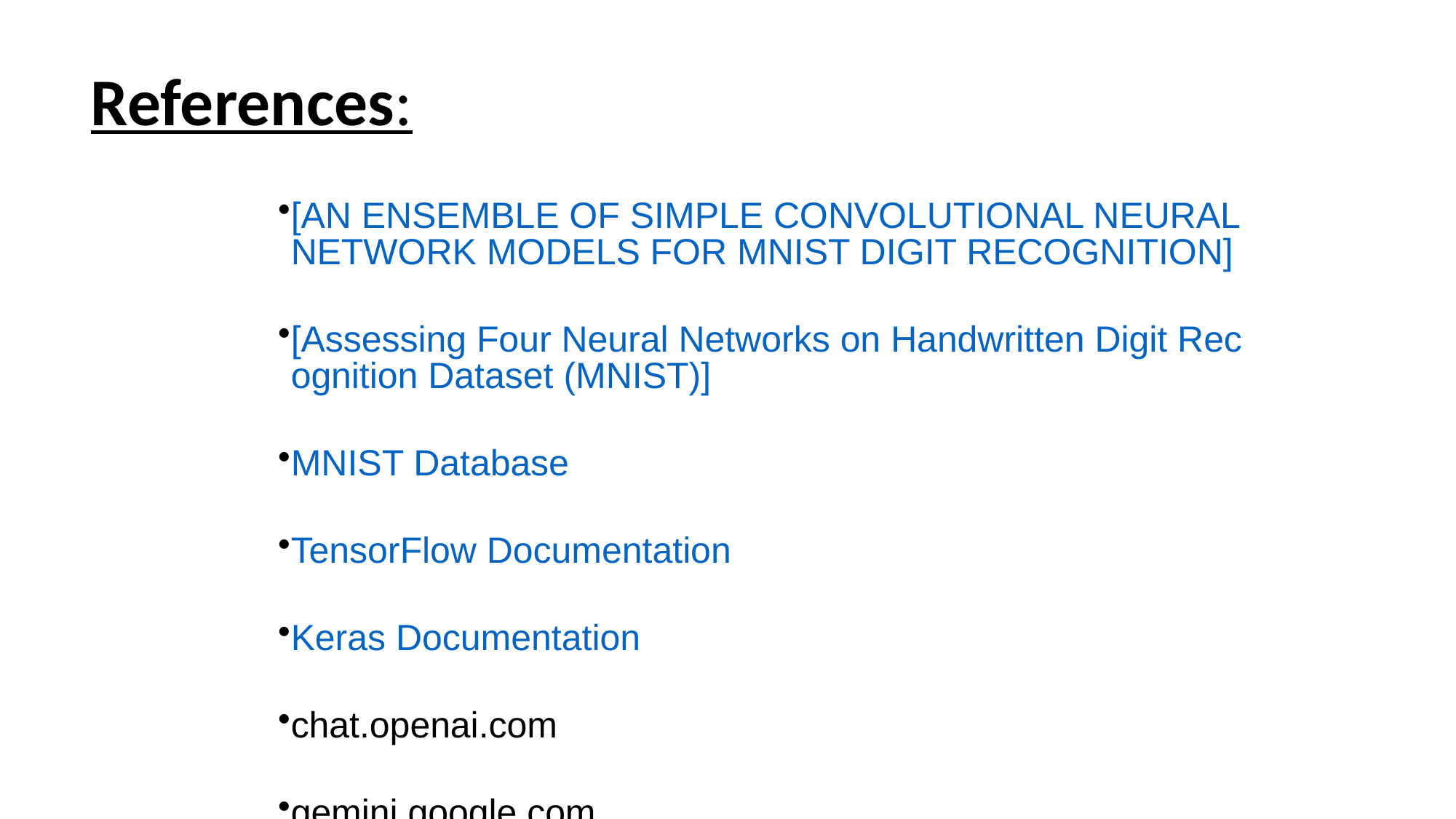

References:

[AN ENSEMBLE OF SIMPLE CONVOLUTIONAL NEURAL NETWORK MODELS FOR MNIST DIGIT RECOGNITION]

[Assessing Four Neural Networks on Handwritten Digit Recognition Dataset (MNIST)]

MNIST Database

TensorFlow Documentation

Keras Documentation

chat.openai.com

gemini.google.com